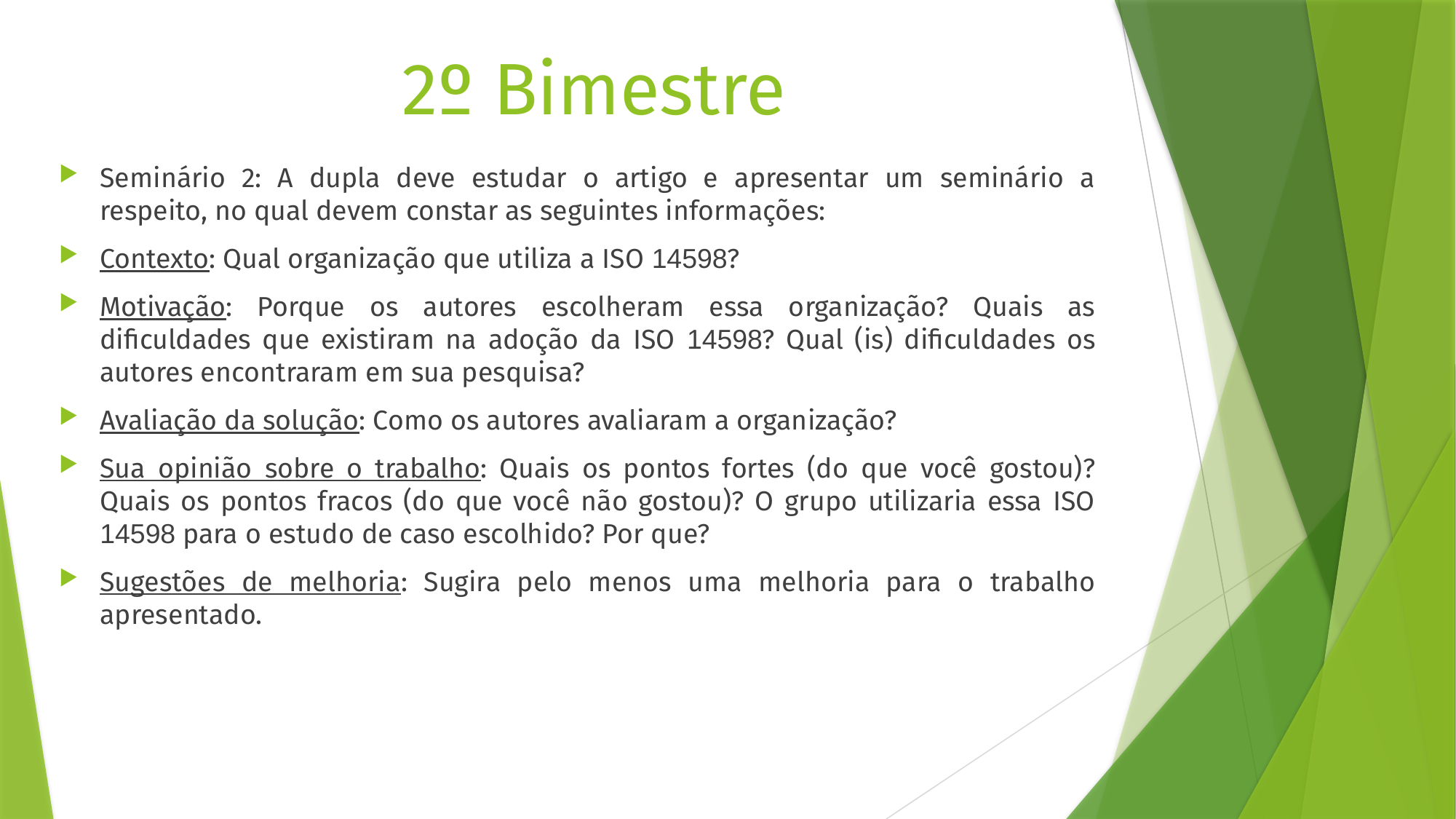

# 2º Bimestre
Seminário 2: A dupla deve estudar o artigo e apresentar um seminário a respeito, no qual devem constar as seguintes informações:
Contexto: Qual organização que utiliza a ISO 14598?
Motivação: Porque os autores escolheram essa organização? Quais as dificuldades que existiram na adoção da ISO 14598? Qual (is) dificuldades os autores encontraram em sua pesquisa?
Avaliação da solução: Como os autores avaliaram a organização?
Sua opinião sobre o trabalho: Quais os pontos fortes (do que você gostou)? Quais os pontos fracos (do que você não gostou)? O grupo utilizaria essa ISO 14598 para o estudo de caso escolhido? Por que?
Sugestões de melhoria: Sugira pelo menos uma melhoria para o trabalho apresentado.